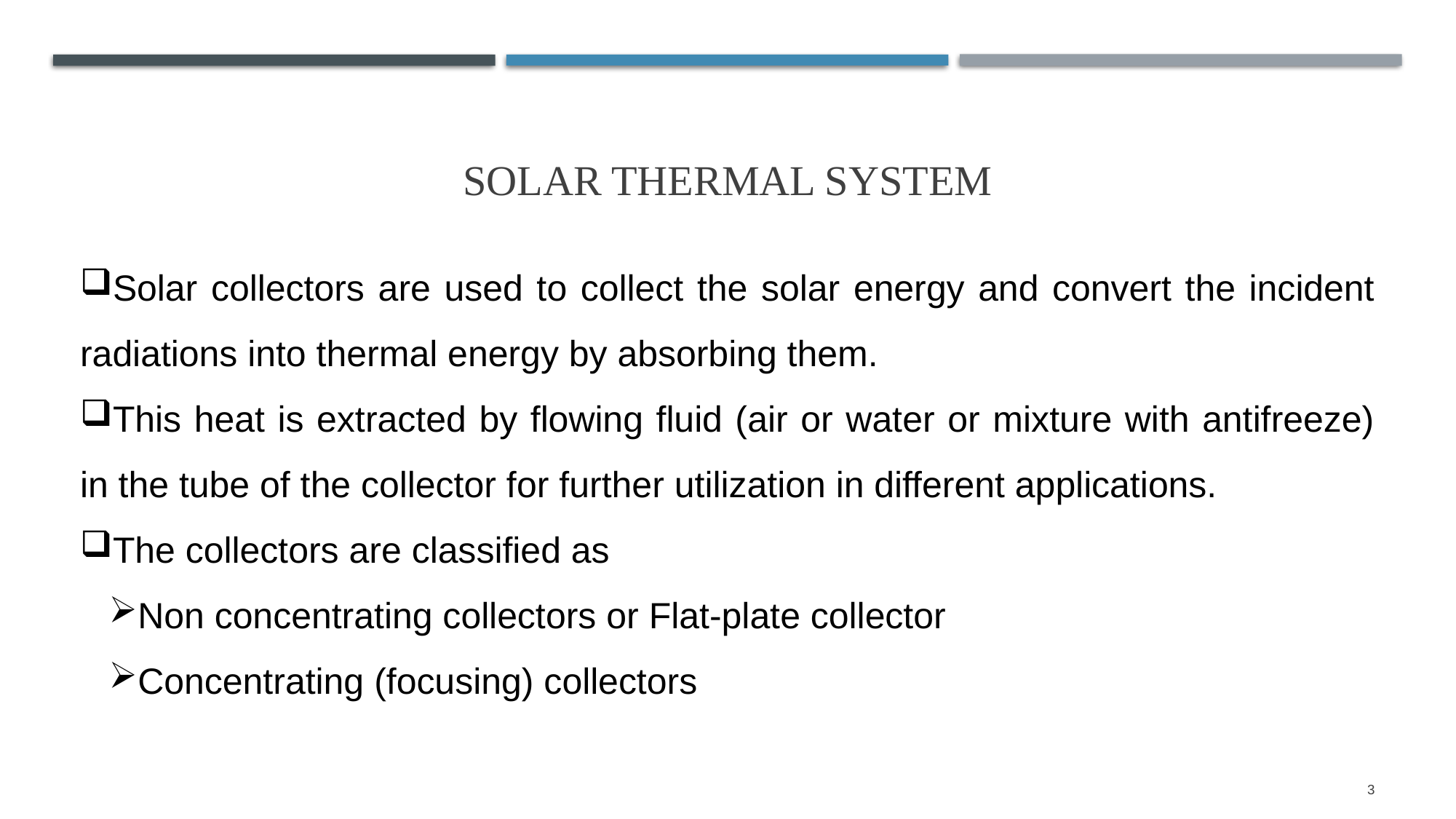

# Solar thermal System
Solar collectors are used to collect the solar energy and convert the incident radiations into thermal energy by absorbing them.
This heat is extracted by flowing fluid (air or water or mixture with antifreeze) in the tube of the collector for further utilization in different applications.
The collectors are classified as
Non concentrating collectors or Flat-plate collector
Concentrating (focusing) collectors
3